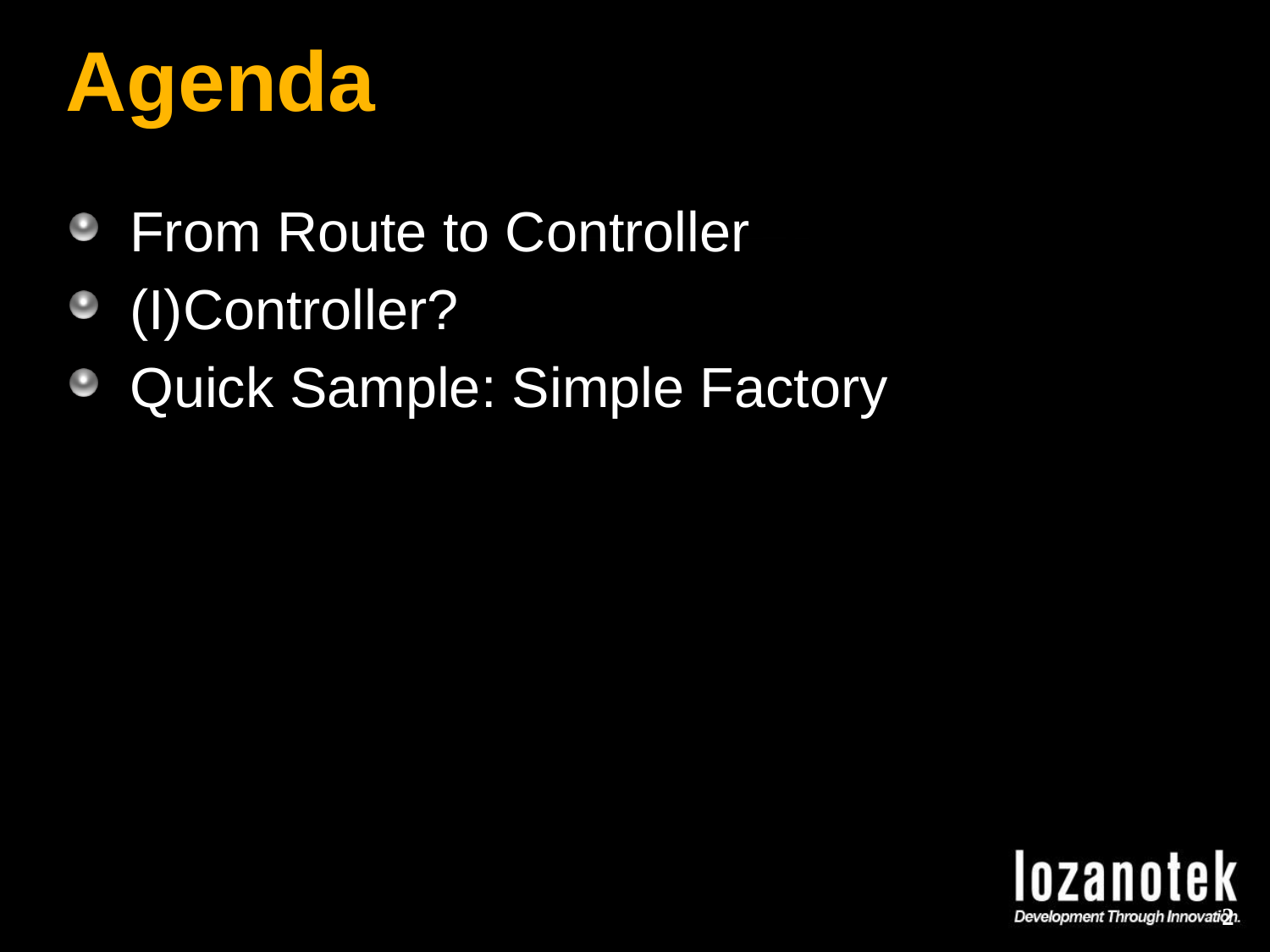

# Agenda
From Route to Controller
(I)Controller?
Quick Sample: Simple Factory
2